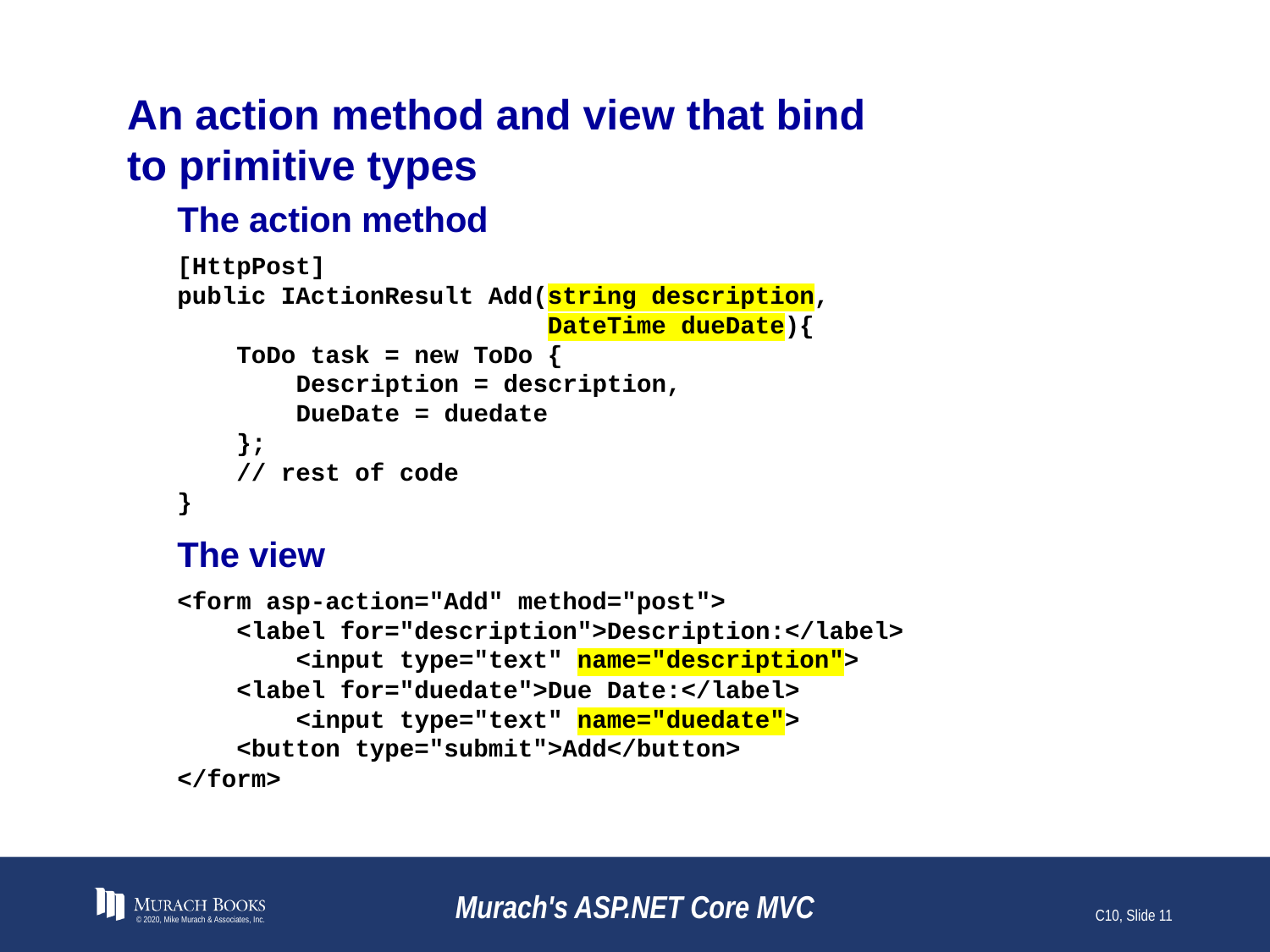

# An action method and view that bind to primitive types
The action method
[HttpPost]
public IActionResult Add(string description,
                         DateTime dueDate){
    ToDo task = new ToDo {
        Description = description,
        DueDate = duedate
    };
    // rest of code
}
The view
<form asp-action="Add" method="post">
    <label for="description">Description:</label>
        <input type="text" name="description">
    <label for="duedate">Due Date:</label>
        <input type="text" name="duedate">
    <button type="submit">Add</button>
</form>

© 2020, Mike Murach & Associates, Inc.
Murach's ASP.NET Core MVC

C10, Slide 11